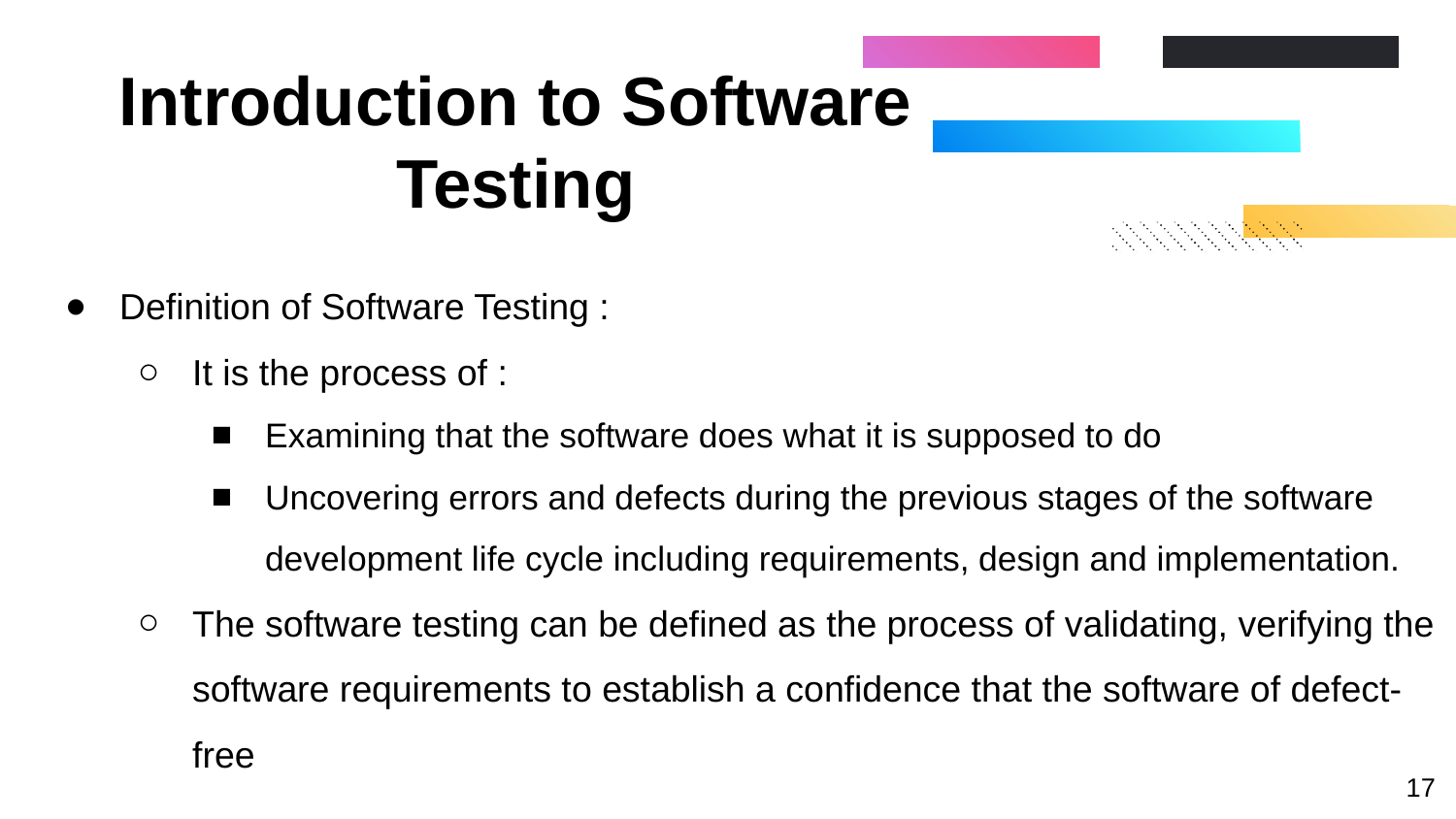

# Introduction to Software Testing
Definition of Software Testing :
It is the process of :
Examining that the software does what it is supposed to do
Uncovering errors and defects during the previous stages of the software development life cycle including requirements, design and implementation.
The software testing can be defined as the process of validating, verifying the software requirements to establish a confidence that the software of defect-free
17